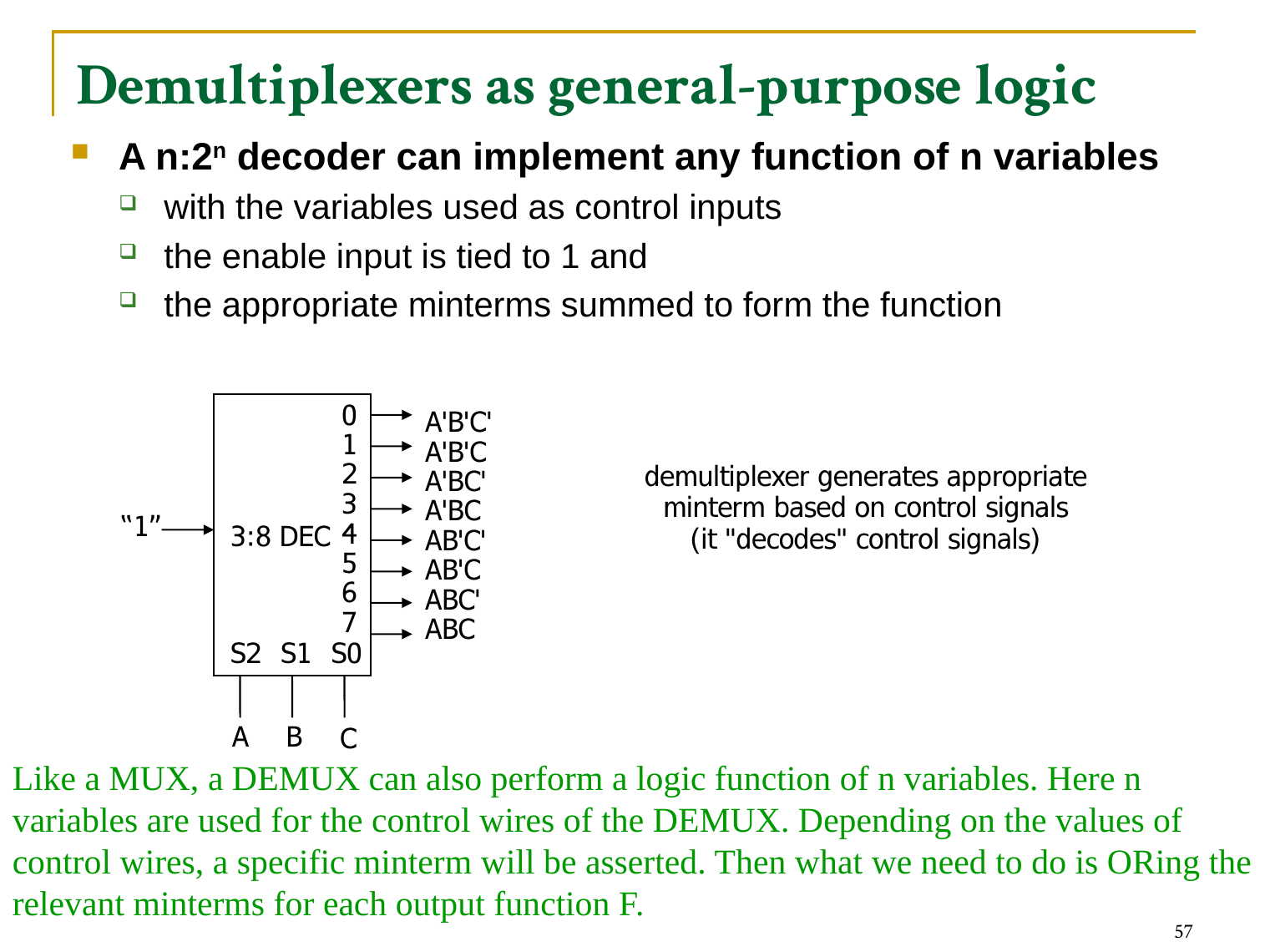

# Demultiplexers as general-purpose logic
A n:2n decoder can implement any function of n variables
with the variables used as control inputs
the enable input is tied to 1 and
the appropriate minterms summed to form the function

0
1
2
3
4
5
6
7
A'B'C'
A'B'C
A'BC'
A'BC
AB'C'
AB'C
ABC'
ABC

“1”

3:8 DEC

S2
S1
S0

A
B
C
demultiplexer generates appropriate
minterm based on control signals
(it "decodes" control signals)
Like a MUX, a DEMUX can also perform a logic function of n variables. Here n variables are used for the control wires of the DEMUX. Depending on the values of control wires, a specific minterm will be asserted. Then what we need to do is ORing the relevant minterms for each output function F.
57